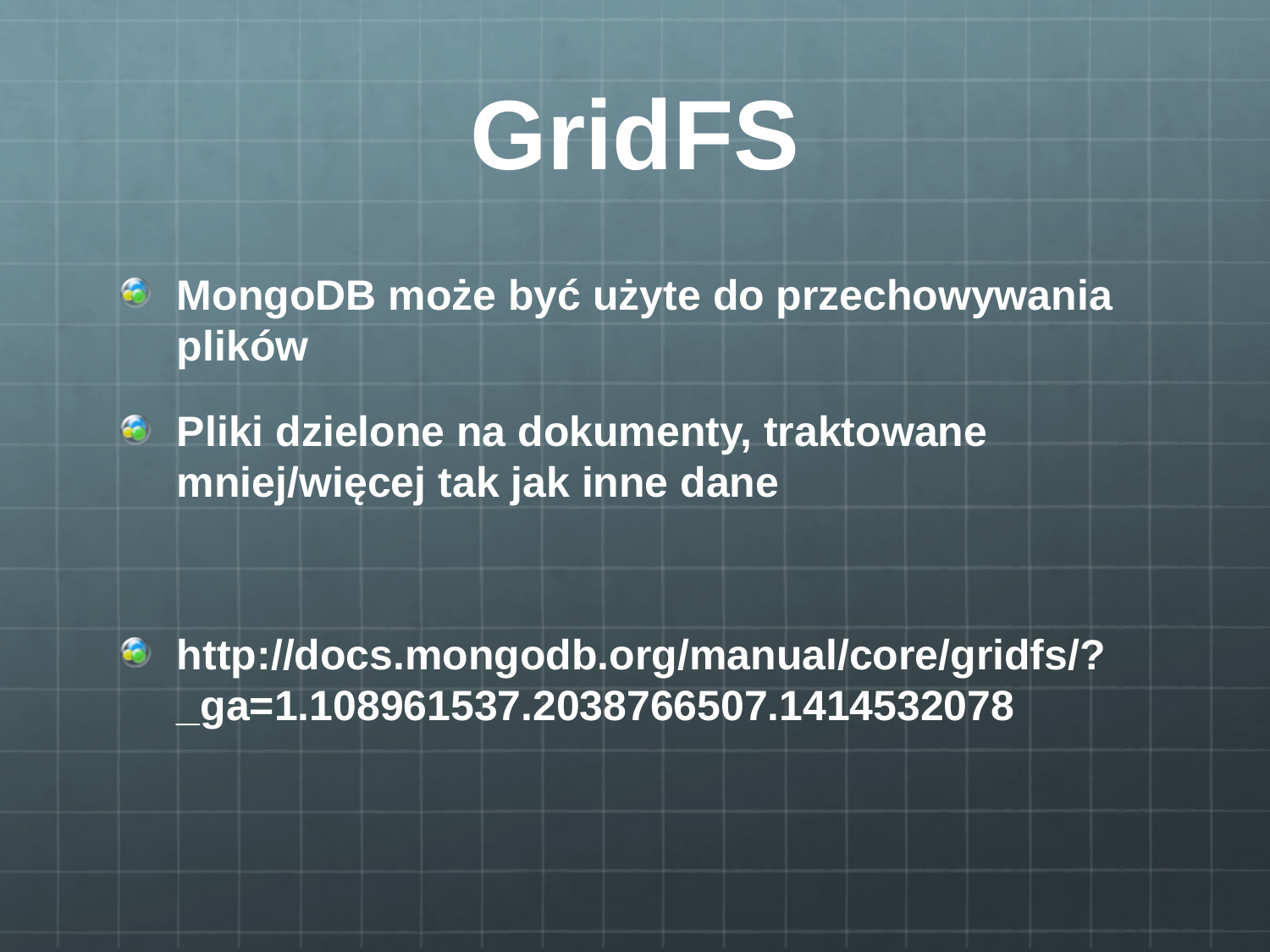

# GridFS
MongoDB może być użyte do przechowywania plików
Pliki dzielone na dokumenty, traktowane mniej/więcej tak jak inne dane

http://docs.mongodb.org/manual/core/gridfs/?_ga=1.108961537.2038766507.1414532078